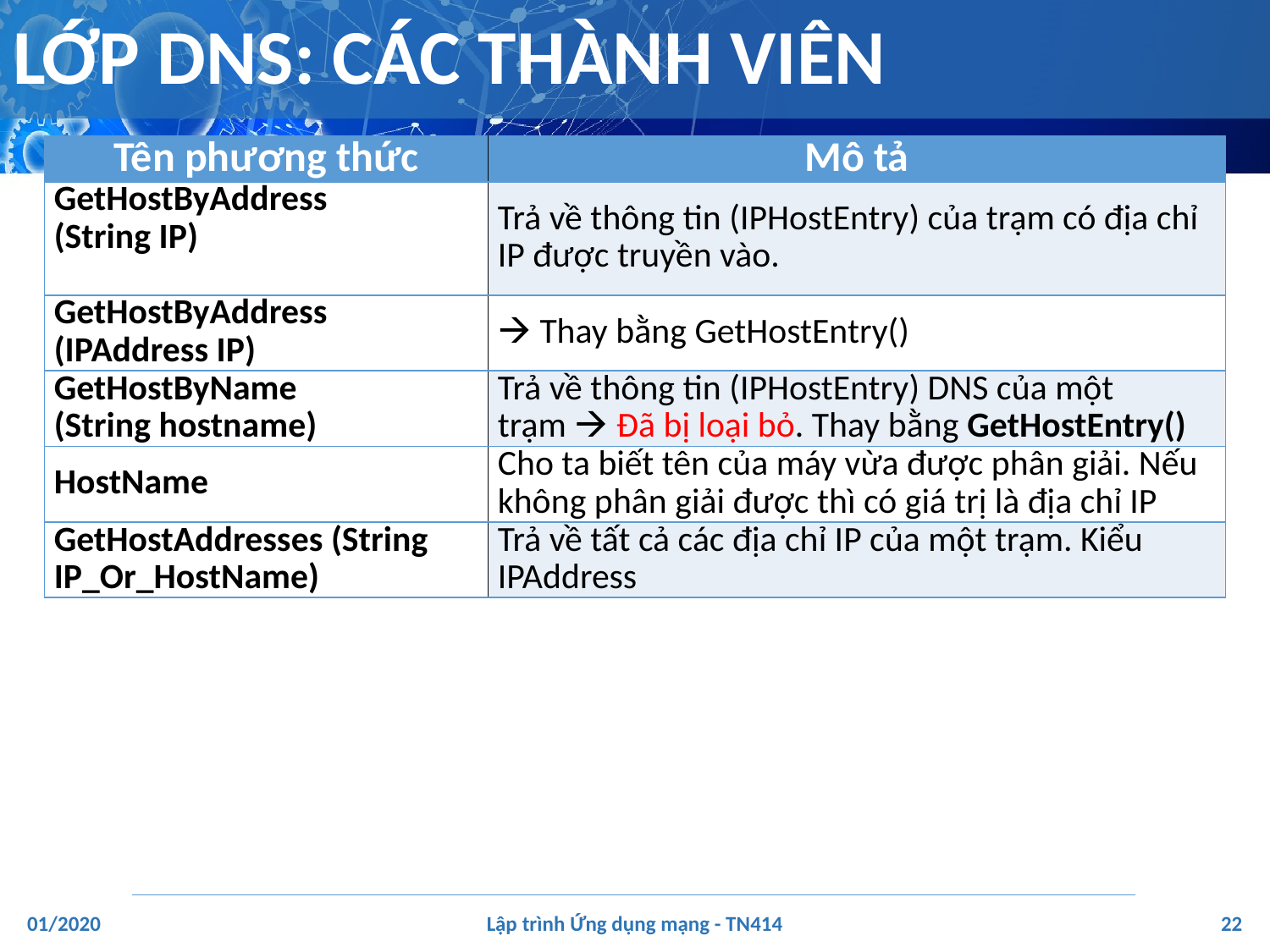

# LỚP DNS: CÁC THÀNH VIÊN
| Tên phương thức | Mô tả |
| --- | --- |
| GetHostByAddress (String IP) | Trả về thông tin (IPHostEntry) của trạm có địa chỉ IP được truyền vào. |
| GetHostByAddress (IPAddress IP) | 🡪 Thay bằng GetHostEntry() |
| GetHostByName (String hostname) | Trả về thông tin (IPHostEntry) DNS của một trạm 🡪 Đã bị loại bỏ. Thay bằng GetHostEntry() |
| HostName | Cho ta biết tên của máy vừa được phân giải. Nếu không phân giải được thì có giá trị là địa chỉ IP |
| GetHostAddresses (String IP\_Or\_HostName) | Trả về tất cả các địa chỉ IP của một trạm. Kiểu IPAddress |
22
01/2020
Lập trình Ứng dụng mạng - TN414